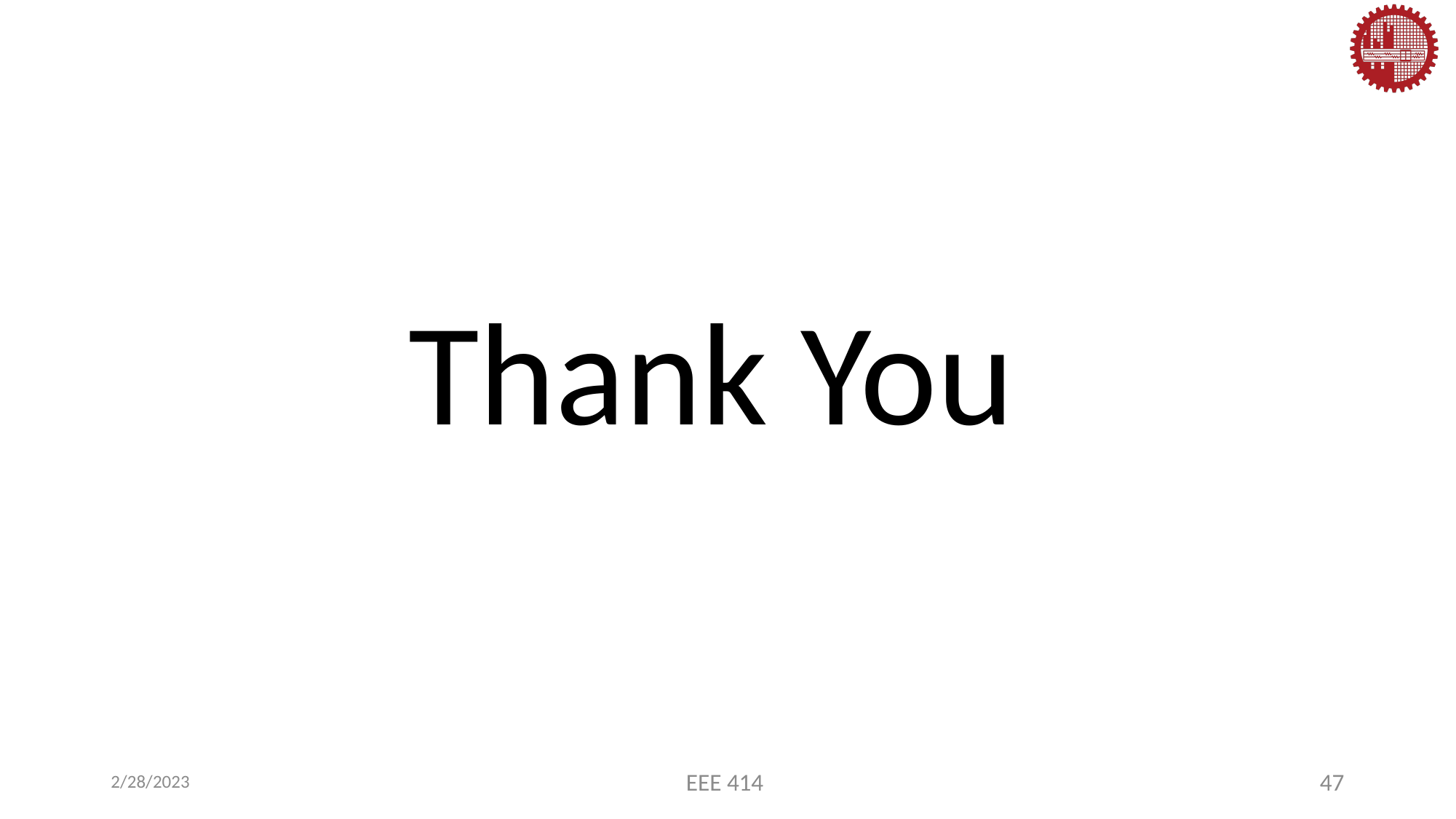

# Thank You
2/28/2023
EEE 414
47